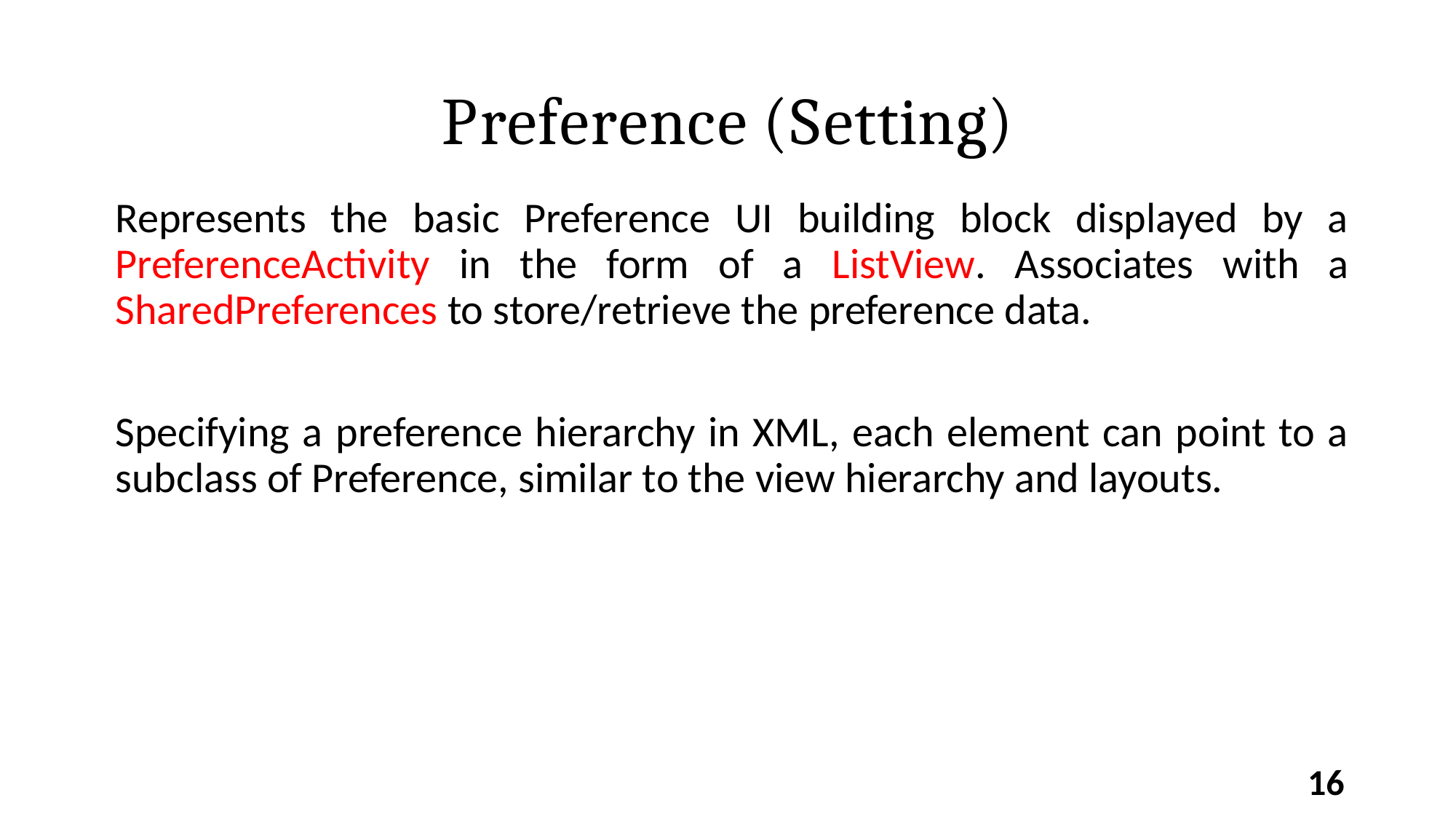

# Preference (Setting)
Represents the basic Preference UI building block displayed by a PreferenceActivity in the form of a ListView. Associates with a SharedPreferences to store/retrieve the preference data.

Specifying a preference hierarchy in XML, each element can point to a subclass of Preference, similar to the view hierarchy and layouts.
16